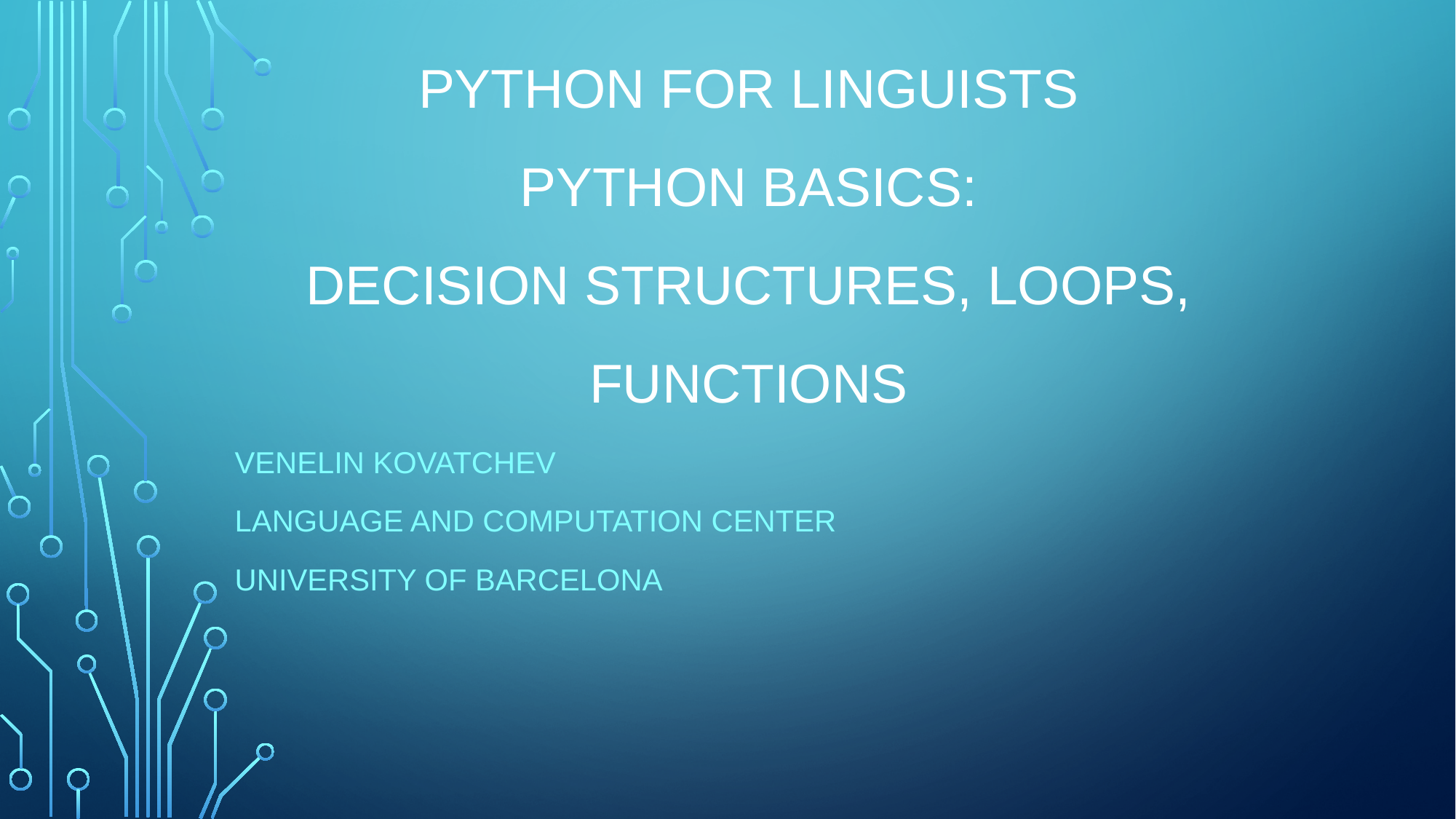

# Python for Linguists Python basics: Decision Structures, Loops, Functions
Venelin Kovatchev
Language and computation center
University of Barcelona